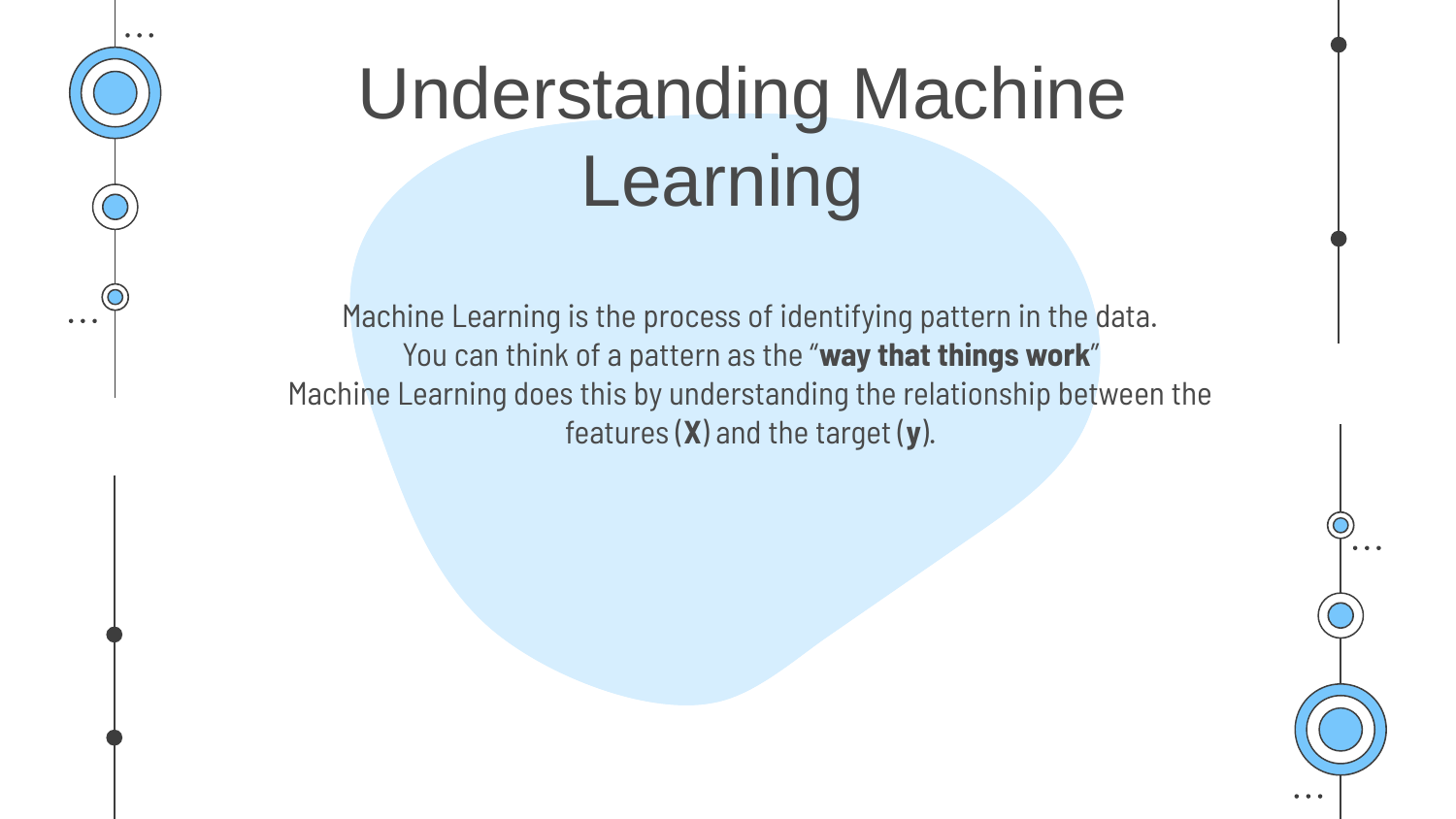

# Understanding Machine Learning
Machine Learning is the process of identifying pattern in the data.
You can think of a pattern as the “way that things work”
Machine Learning does this by understanding the relationship between the features (X) and the target (y).